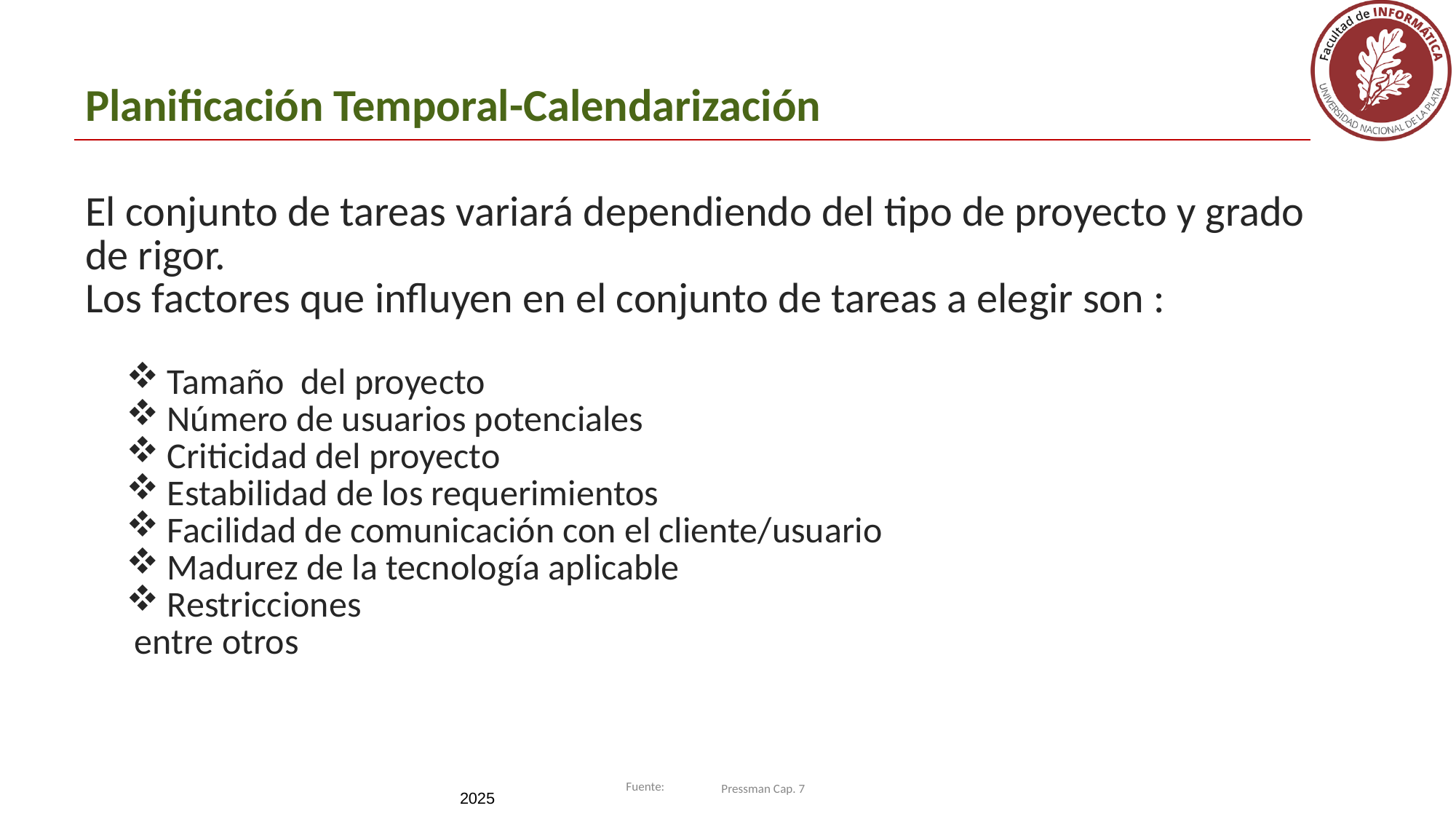

# Planificación Temporal-Calendarización
El conjunto de tareas variará dependiendo del tipo de proyecto y grado de rigor.
Los factores que influyen en el conjunto de tareas a elegir son :

Tamaño  del proyecto
Número de usuarios potenciales
Criticidad del proyecto
Estabilidad de los requerimientos
Facilidad de comunicación con el cliente/usuario
Madurez de la tecnología aplicable
Restricciones
 entre otros

Pressman Cap. 7